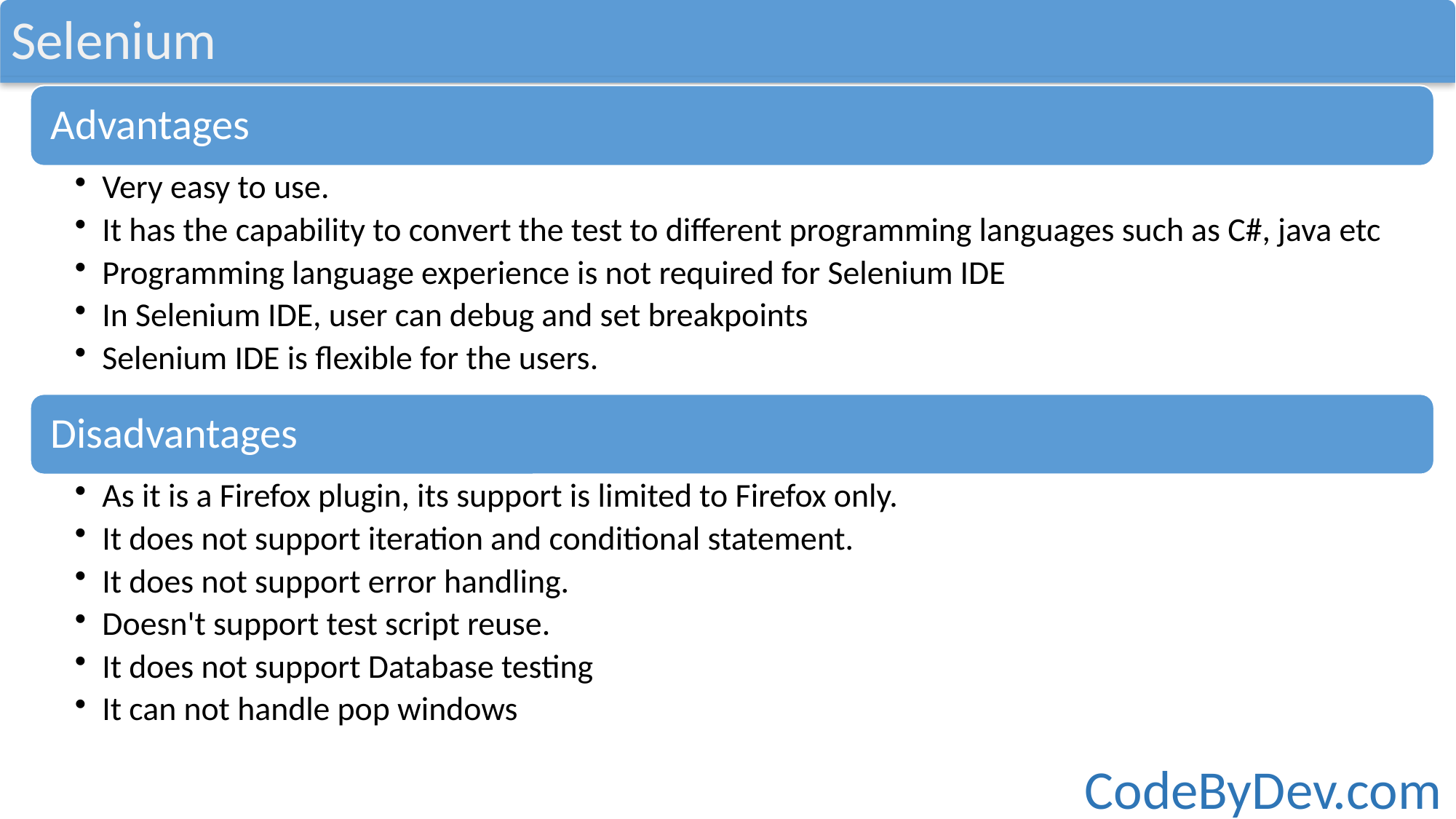

Selenium

Advantages
Very easy to use.
It has the capability to convert the test to different programming languages such as C#, java etc
Programming language experience is not required for Selenium IDE
In Selenium IDE, user can debug and set breakpoints
Selenium IDE is flexible for the users.
Disadvantages
As it is a Firefox plugin, its support is limited to Firefox only.
It does not support iteration and conditional statement.
It does not support error handling.
Doesn't support test script reuse.
It does not support Database testing
It can not handle pop windows
CodeByDev.com